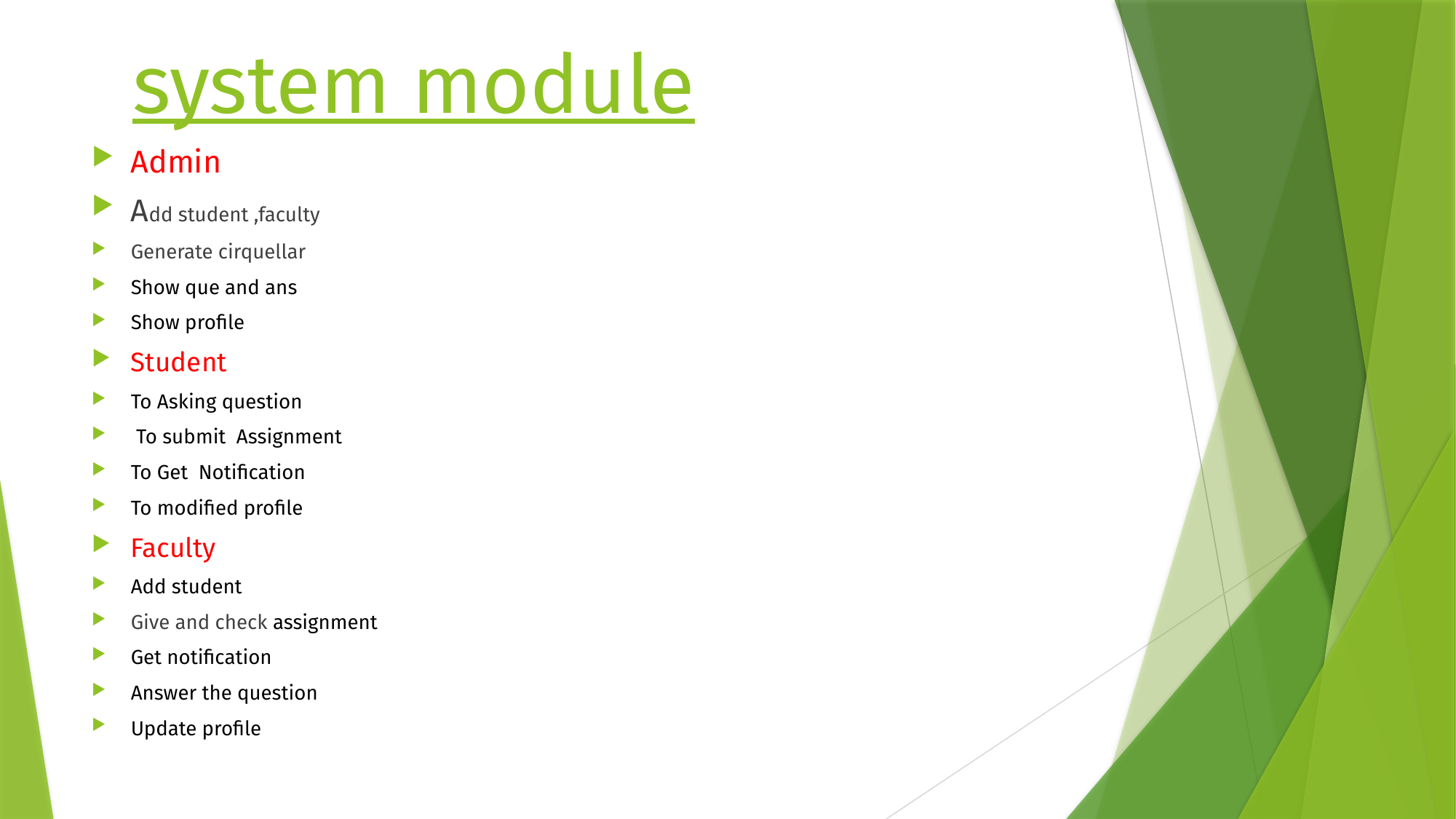

system module
Admin
Add student ,faculty
Generate cirquellar
Show que and ans
Show profile
Student
To Asking question
 To submit  Assignment
To Get  Notification
To modified profile
Faculty
Add student
Give and check assignment
Get notification
Answer the question
Update profile